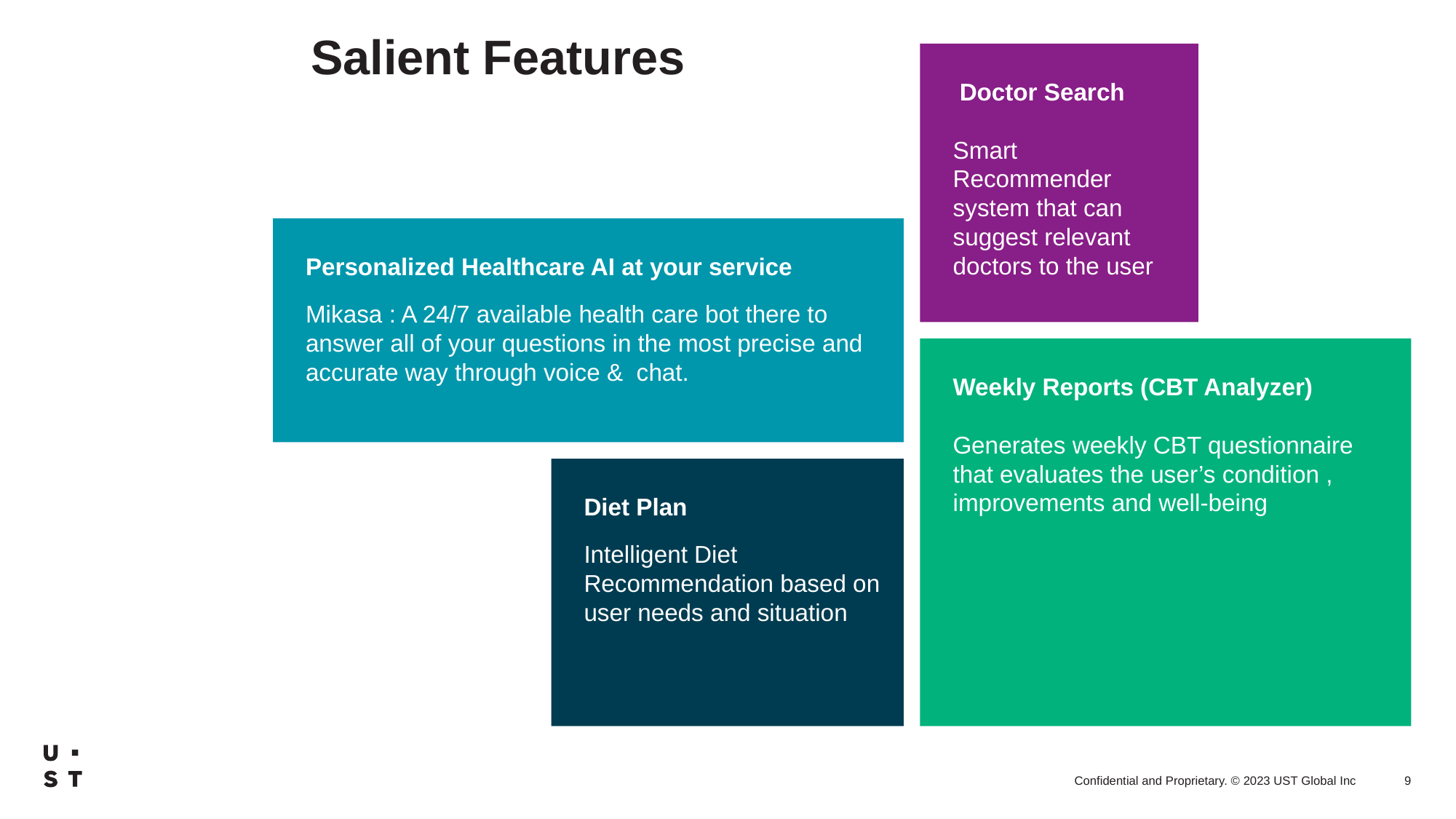

# Salient Features
 Doctor Search

Smart Recommender system that can suggest relevant doctors to the user
Personalized Healthcare AI at your service
Mikasa : A 24/7 available health care bot there to answer all of your questions in the most precise and accurate way through voice &  chat.
Weekly Reports (CBT Analyzer)

Generates weekly CBT questionnaire that evaluates the user’s condition , improvements and well-being
Diet Plan
Intelligent Diet Recommendation based on user needs and situation